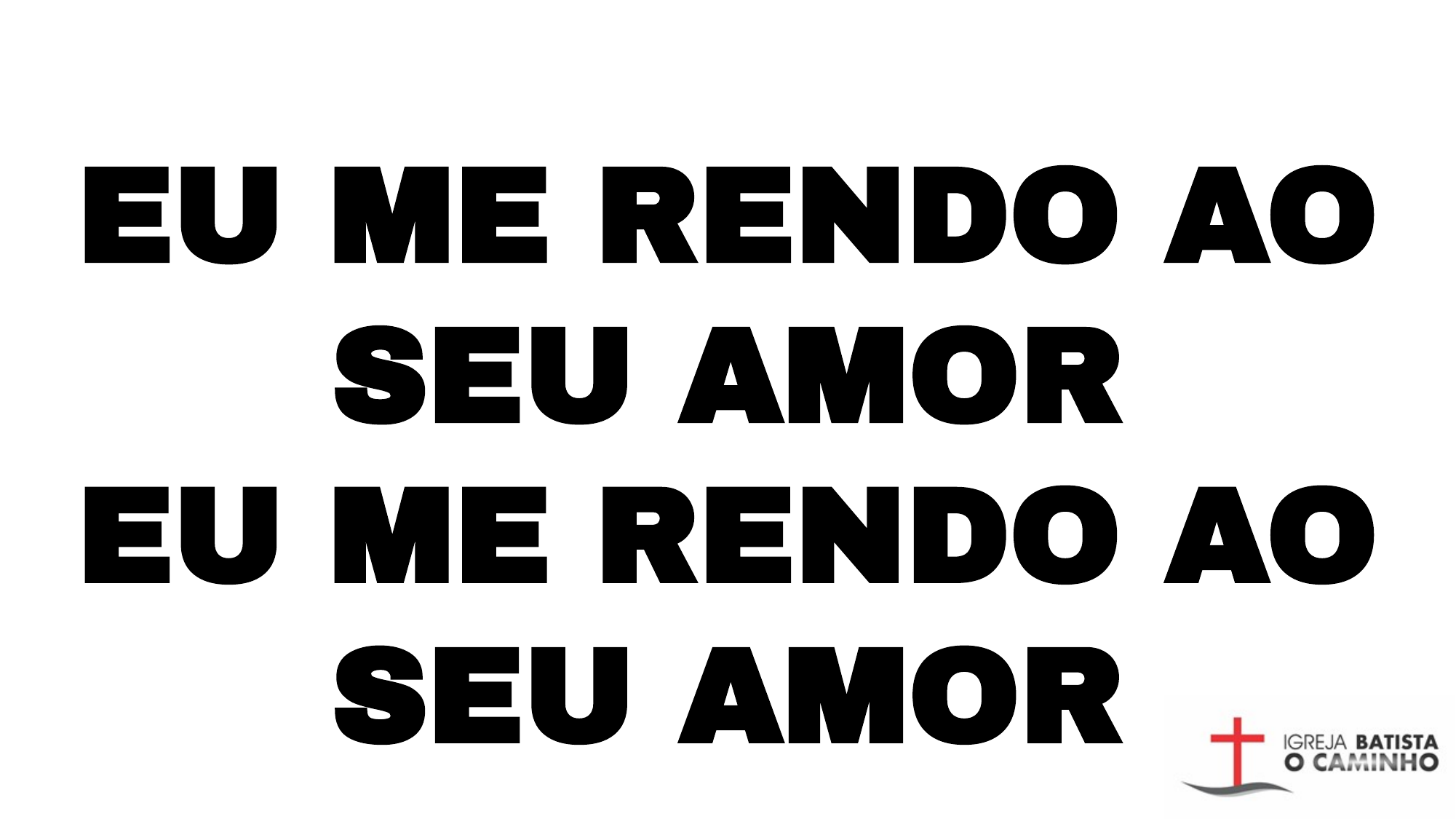

# Eu me rendo ao seu amor Eu me rendo ao seu amor